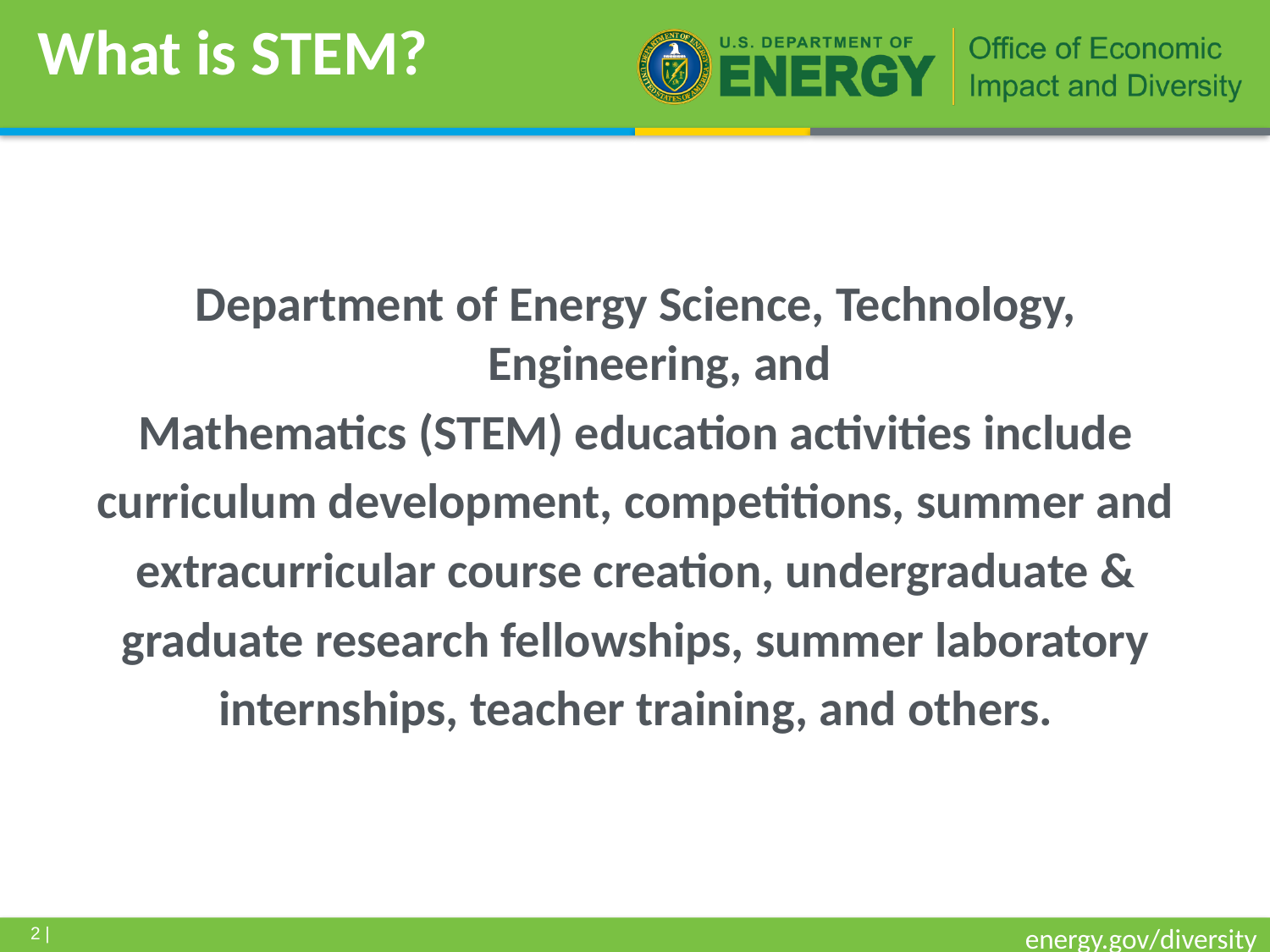

# What is STEM?

Department of Energy Science, Technology, Engineering, and
Mathematics (STEM) education activities include
curriculum development, competitions, summer and
extracurricular course creation, undergraduate &
graduate research fellowships, summer laboratory
internships, teacher training, and others.